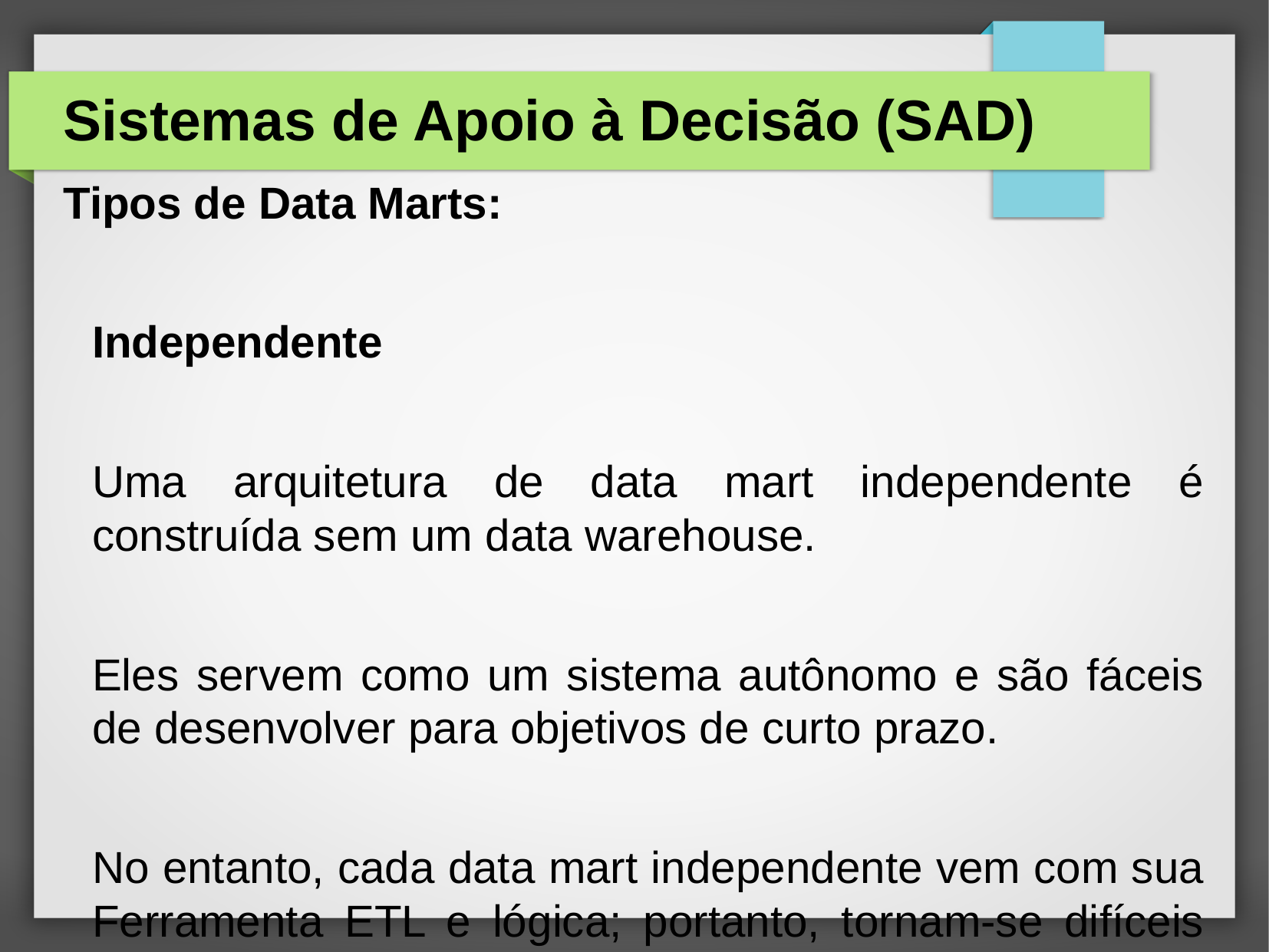

# Sistemas de Apoio à Decisão (SAD)
Tipos de Data Marts:

	Independente

	Uma arquitetura de data mart independente é construída sem um data warehouse.

	Eles servem como um sistema autônomo e são fáceis de desenvolver para objetivos de curto prazo.

	No entanto, cada data mart independente vem com sua Ferramenta ETL e lógica; portanto, tornam-se difíceis de gerenciar à medida que os negócios se expandem.